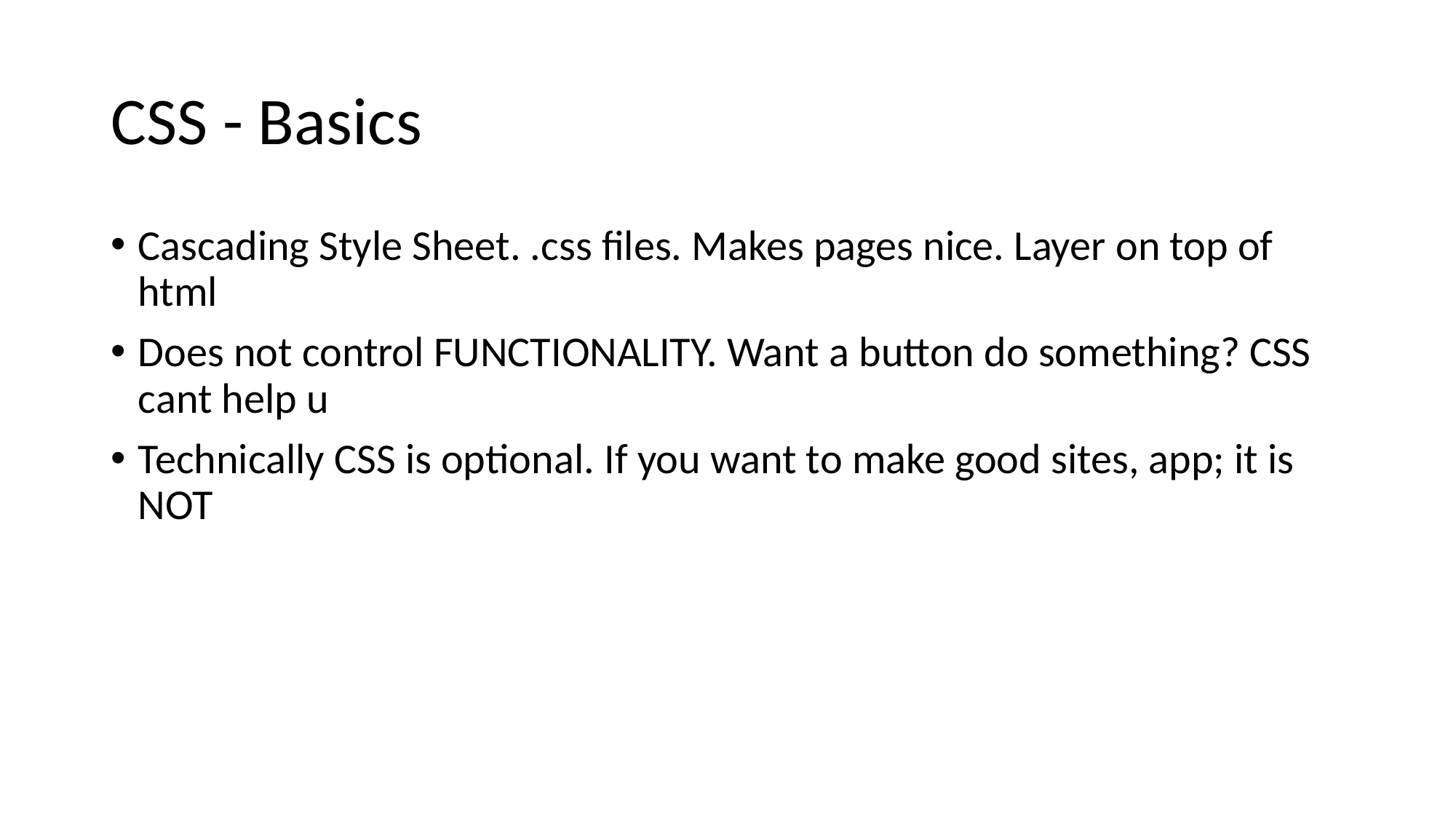

# CSS - Basics
Cascading Style Sheet. .css files. Makes pages nice. Layer on top of html
Does not control FUNCTIONALITY. Want a button do something? CSS cant help u
Technically CSS is optional. If you want to make good sites, app; it is NOT